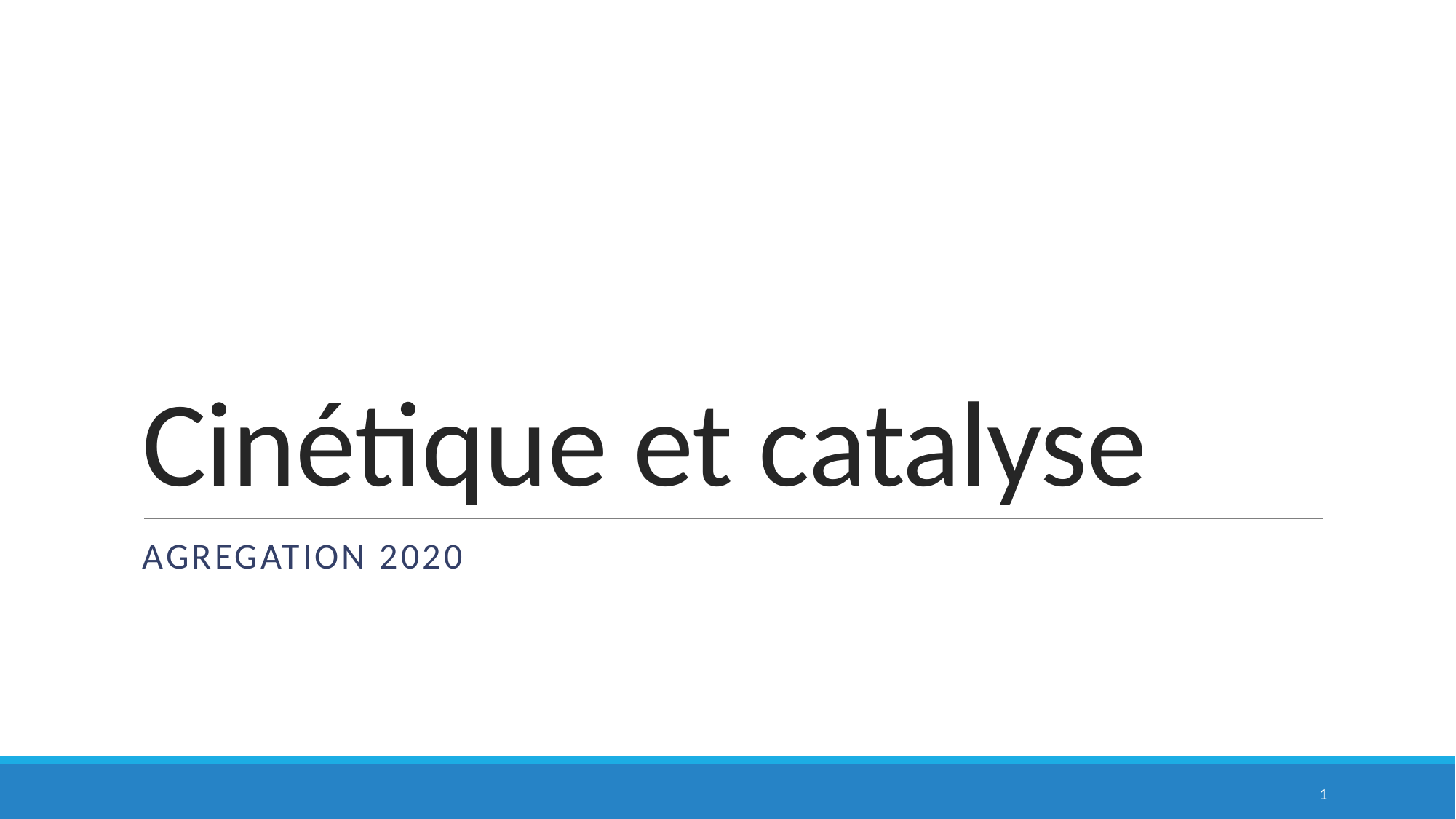

# Cinétique et catalyse
AGREGATION 2020
1